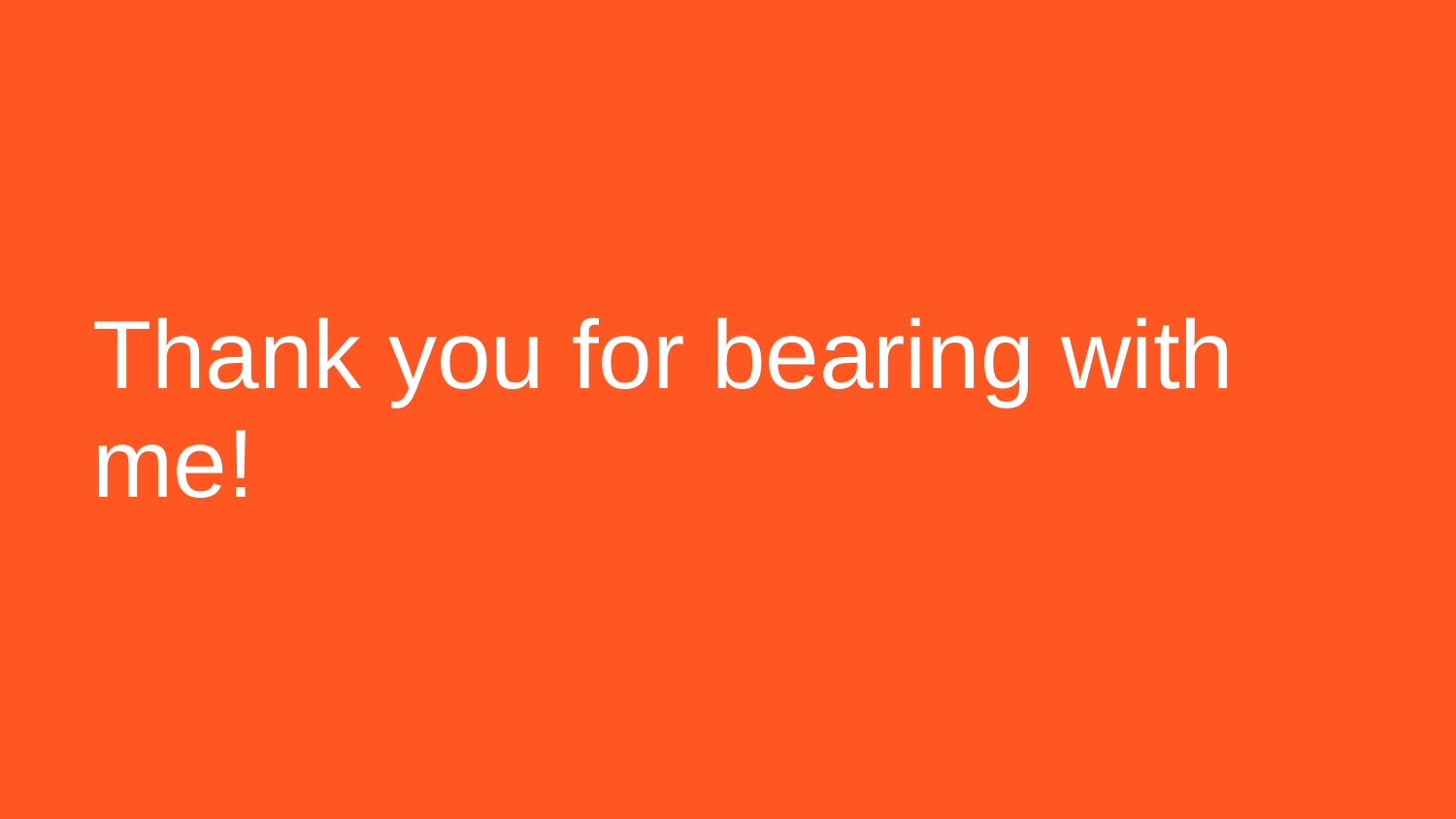

# Thank you for bearing with me!